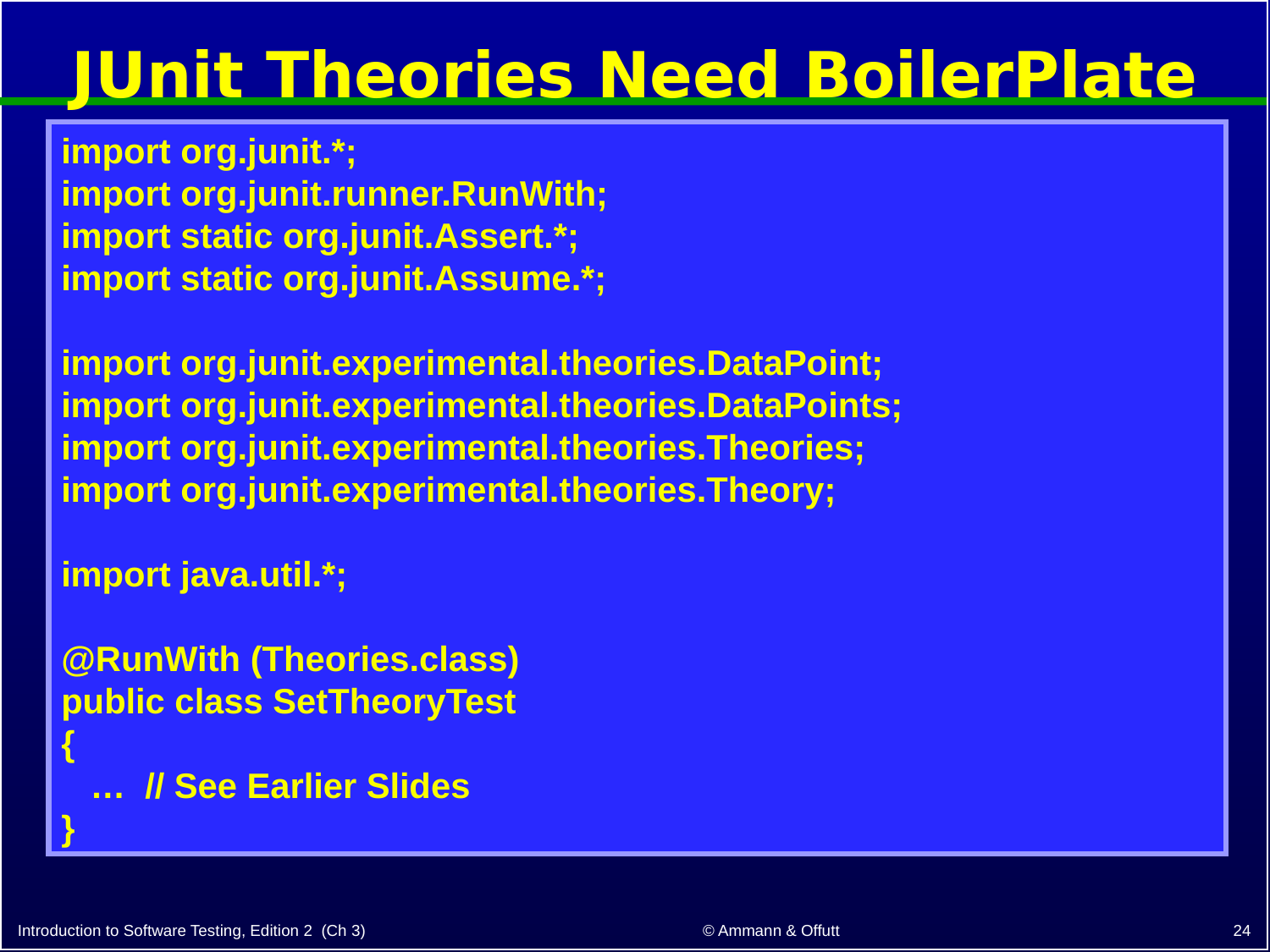

# JUnit Theories Need BoilerPlate

import org.junit.*;
import org.junit.runner.RunWith;
import static org.junit.Assert.*;
import static org.junit.Assume.*;

import org.junit.experimental.theories.DataPoint;
import org.junit.experimental.theories.DataPoints;
import org.junit.experimental.theories.Theories;
import org.junit.experimental.theories.Theory;

import java.util.*;

@RunWith (Theories.class)
public class SetTheoryTest
{
   …  // See Earlier Slides
}
24
© Ammann & Offutt
Introduction to Software Testing, Edition 2  (Ch 3)